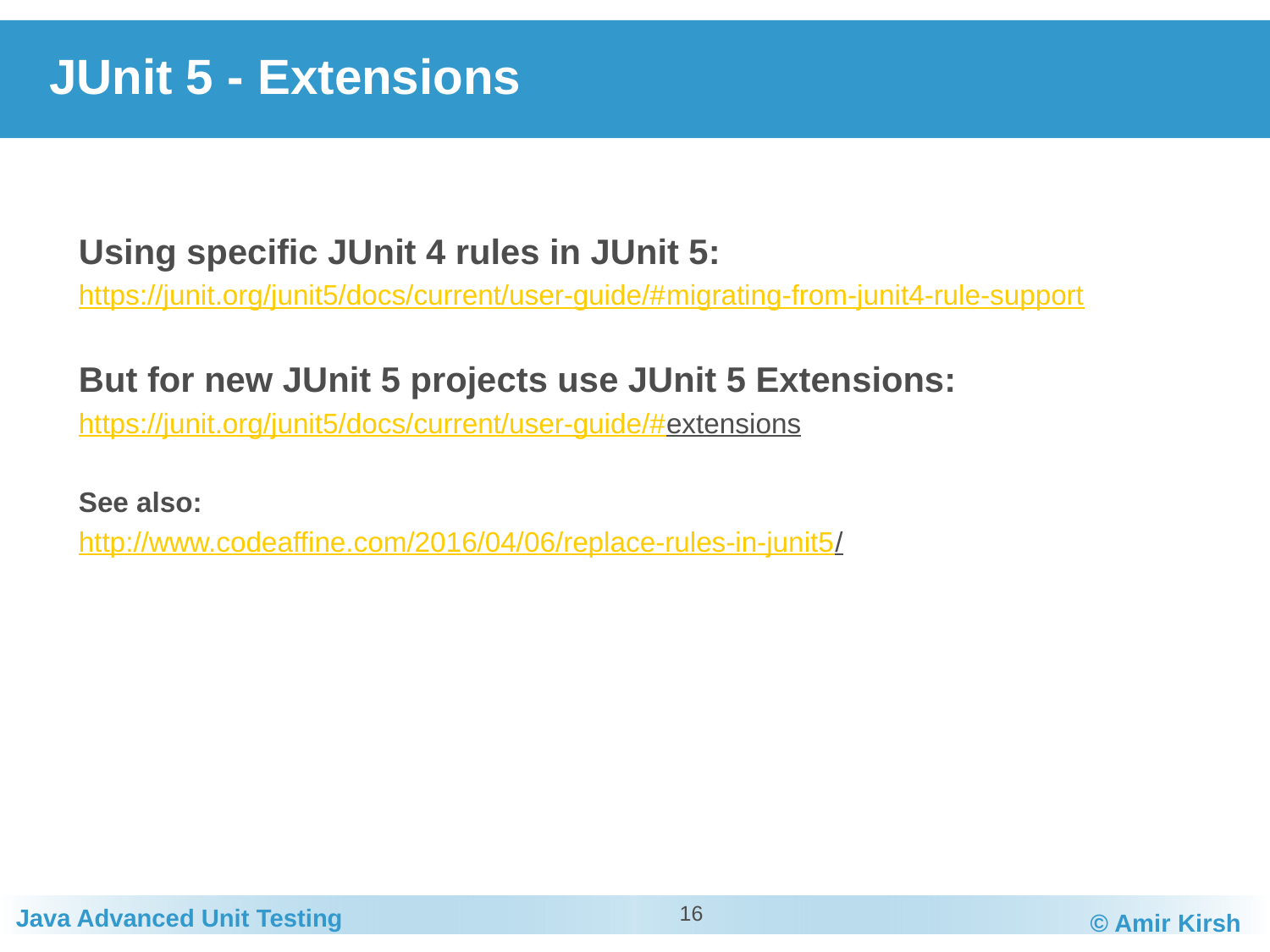

# JUnit 5 - Extensions

Using specific JUnit 4 rules in JUnit 5:
https://junit.org/junit5/docs/current/user-guide/#migrating-from-junit4-rule-support

But for new JUnit 5 projects use JUnit 5 Extensions:
https://junit.org/junit5/docs/current/user-guide/#extensions

See also:
http://www.codeaffine.com/2016/04/06/replace-rules-in-junit5/
16